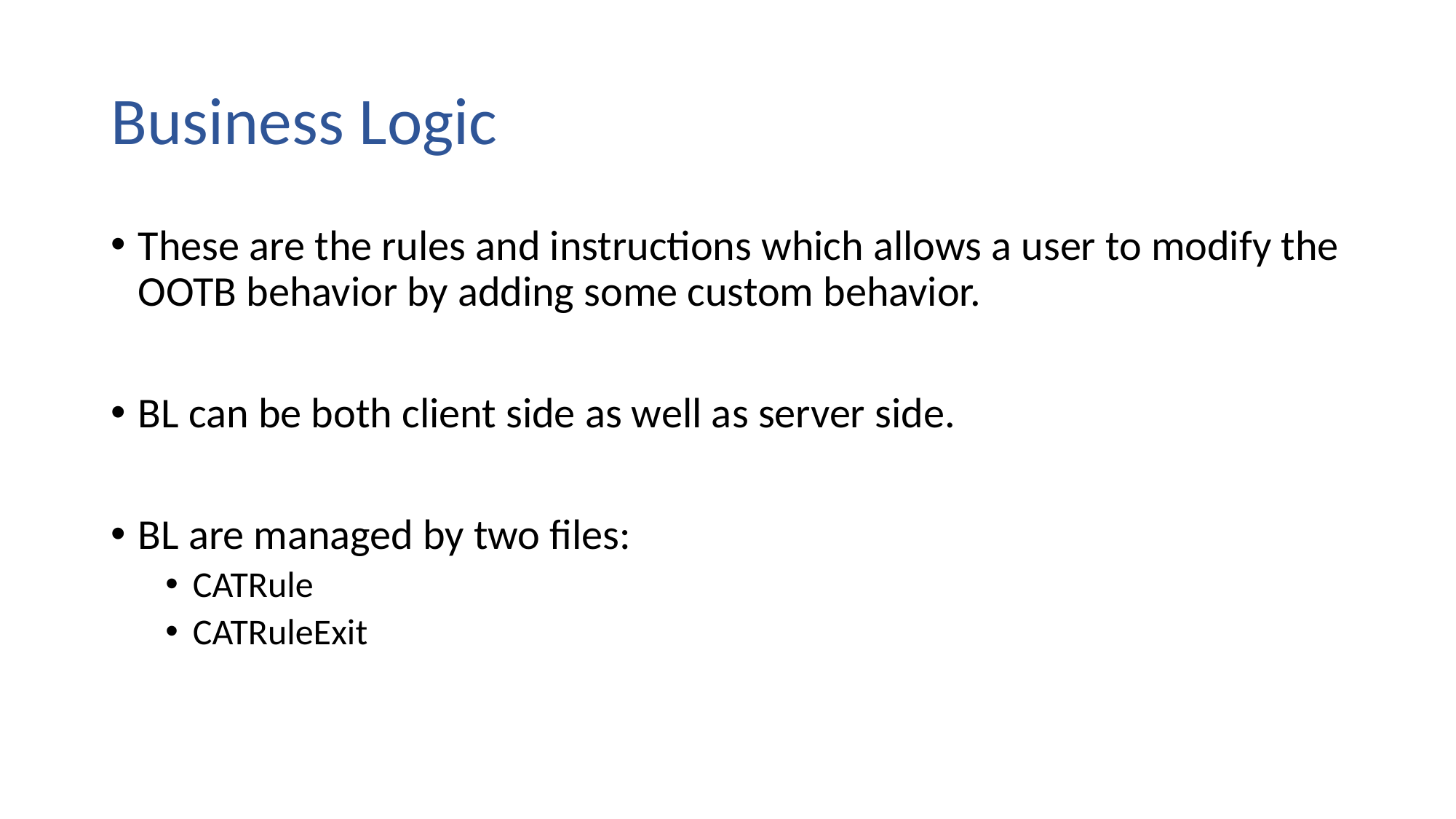

# Business Logic
These are the rules and instructions which allows a user to modify the OOTB behavior by adding some custom behavior.

BL can be both client side as well as server side.

BL are managed by two files:
CATRule
CATRuleExit